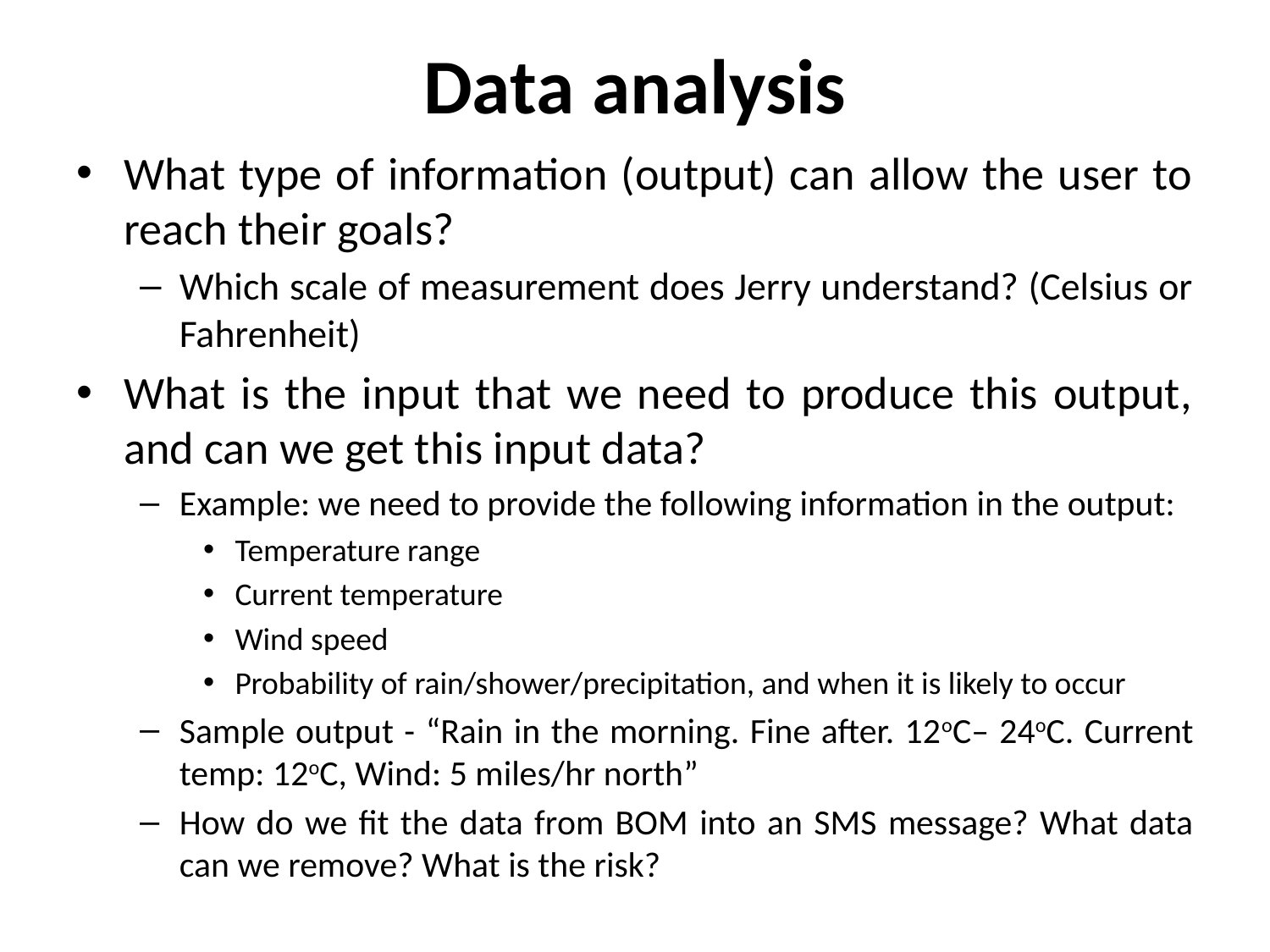

# Data analysis
What type of information (output) can allow the user to reach their goals?
Which scale of measurement does Jerry understand? (Celsius or Fahrenheit)
What is the input that we need to produce this output, and can we get this input data?
Example: we need to provide the following information in the output:
Temperature range
Current temperature
Wind speed
Probability of rain/shower/precipitation, and when it is likely to occur
Sample output - “Rain in the morning. Fine after. 12oC– 24oC. Current temp: 12oC, Wind: 5 miles/hr north”
How do we fit the data from BOM into an SMS message? What data can we remove? What is the risk?